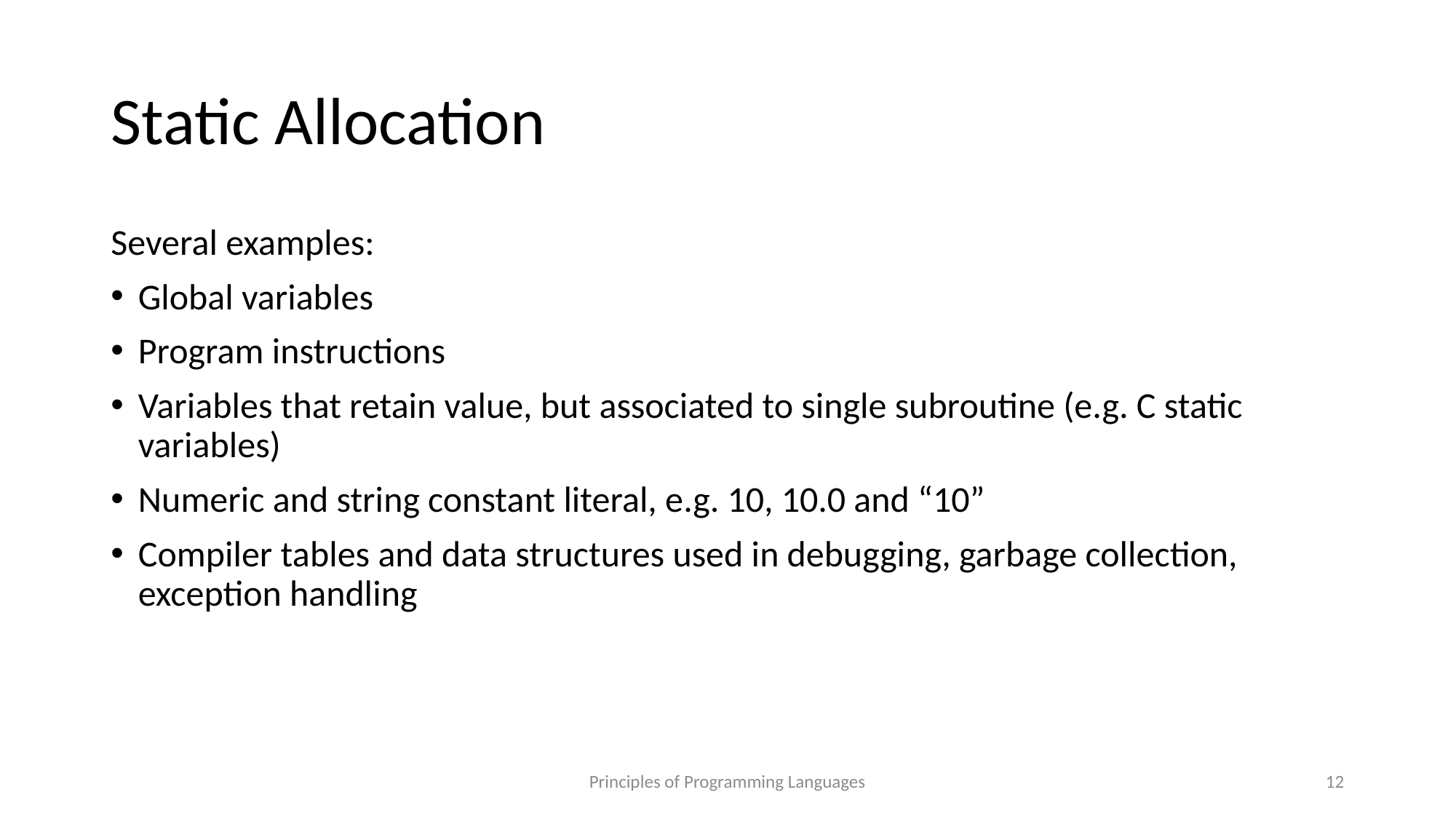

# Static Allocation
Several examples:
Global variables
Program instructions
Variables that retain value, but associated to single subroutine (e.g. C static variables)
Numeric and string constant literal, e.g. 10, 10.0 and “10”
Compiler tables and data structures used in debugging, garbage collection, exception handling
Principles of Programming Languages
12